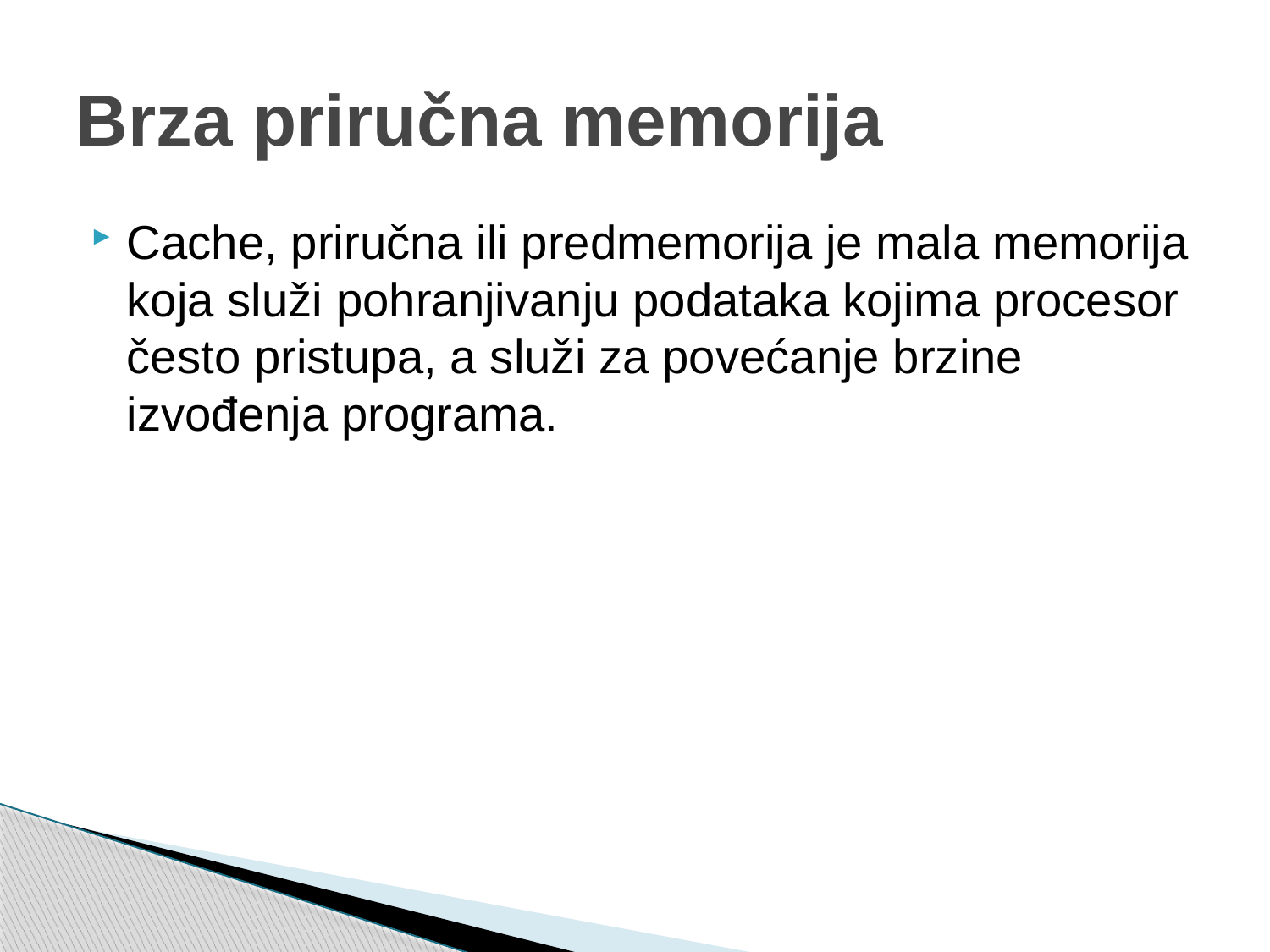

# Brza priručna memorija
Cache, priručna ili predmemorija je mala memorija koja služi pohranjivanju podataka kojima procesor često pristupa, a služi za povećanje brzine izvođenja programa.